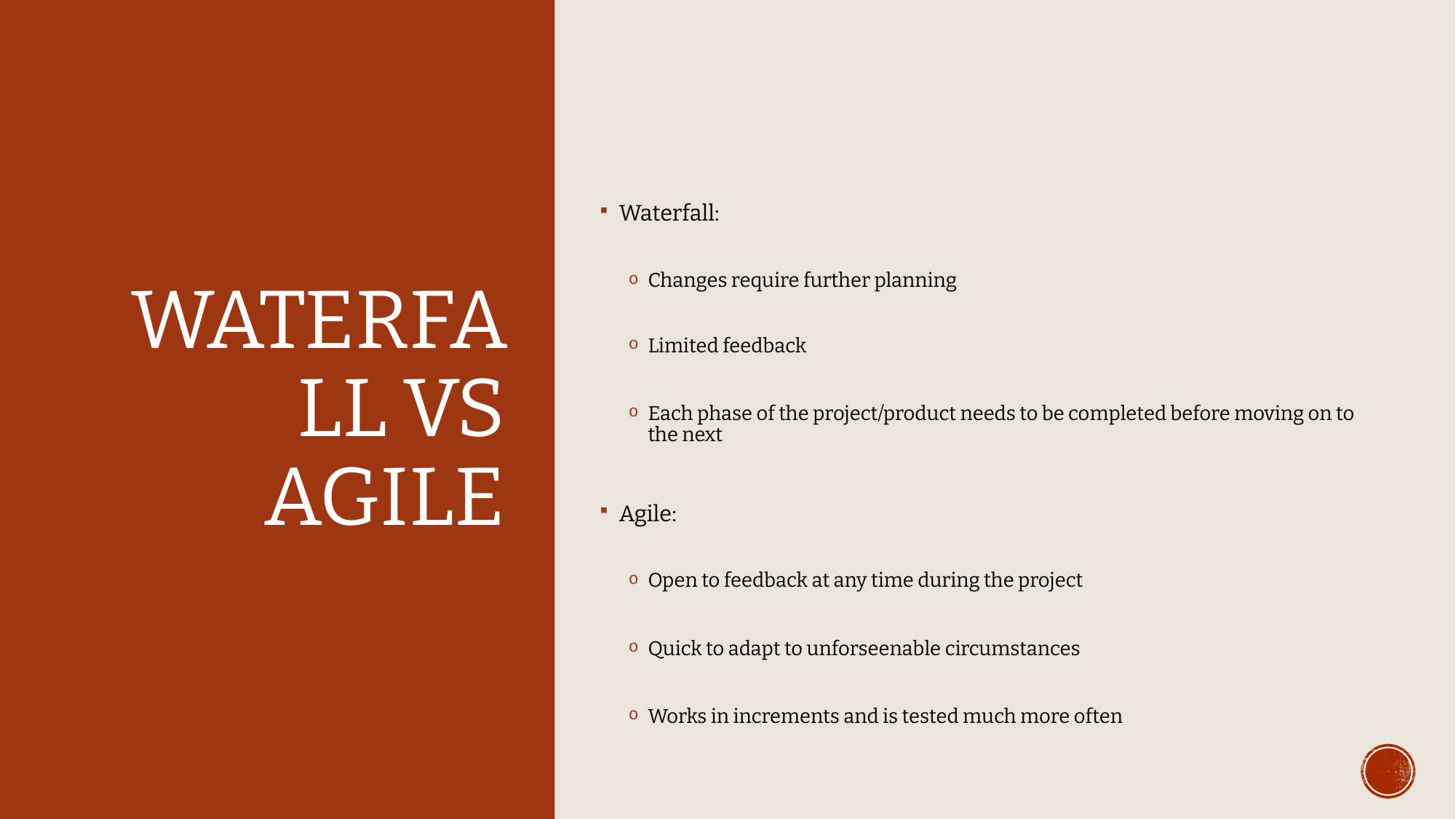

# Waterfall vs agile

Waterfall:

Changes require further planning

Limited feedback

Each phase of the project/product needs to be completed before moving on to the next

Agile:

Open to feedback at any time during the project

Quick to adapt to unforseenable circumstances

Works in increments and is tested much more often